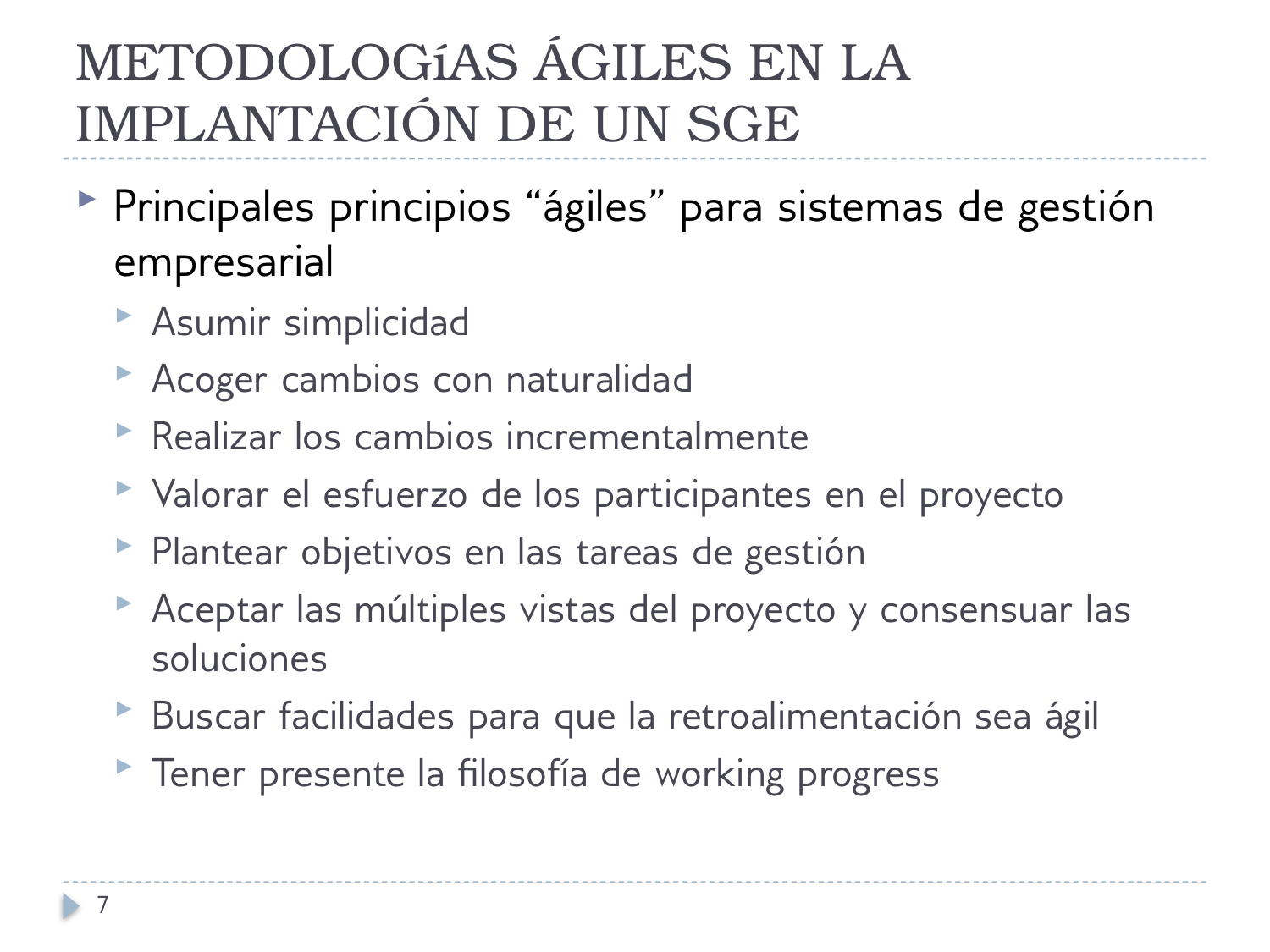

# METODOLOGíAS ÁGILES EN LA IMPLANTACIÓN DE UN SGE
Principales principios “ágiles” para sistemas de gestión empresarial
Asumir simplicidad
Acoger cambios con naturalidad
Realizar los cambios incrementalmente
Valorar el esfuerzo de los participantes en el proyecto
Plantear objetivos en las tareas de gestión
Aceptar las múltiples vistas del proyecto y consensuar las soluciones
Buscar facilidades para que la retroalimentación sea ágil
Tener presente la filosofía de working progress

7